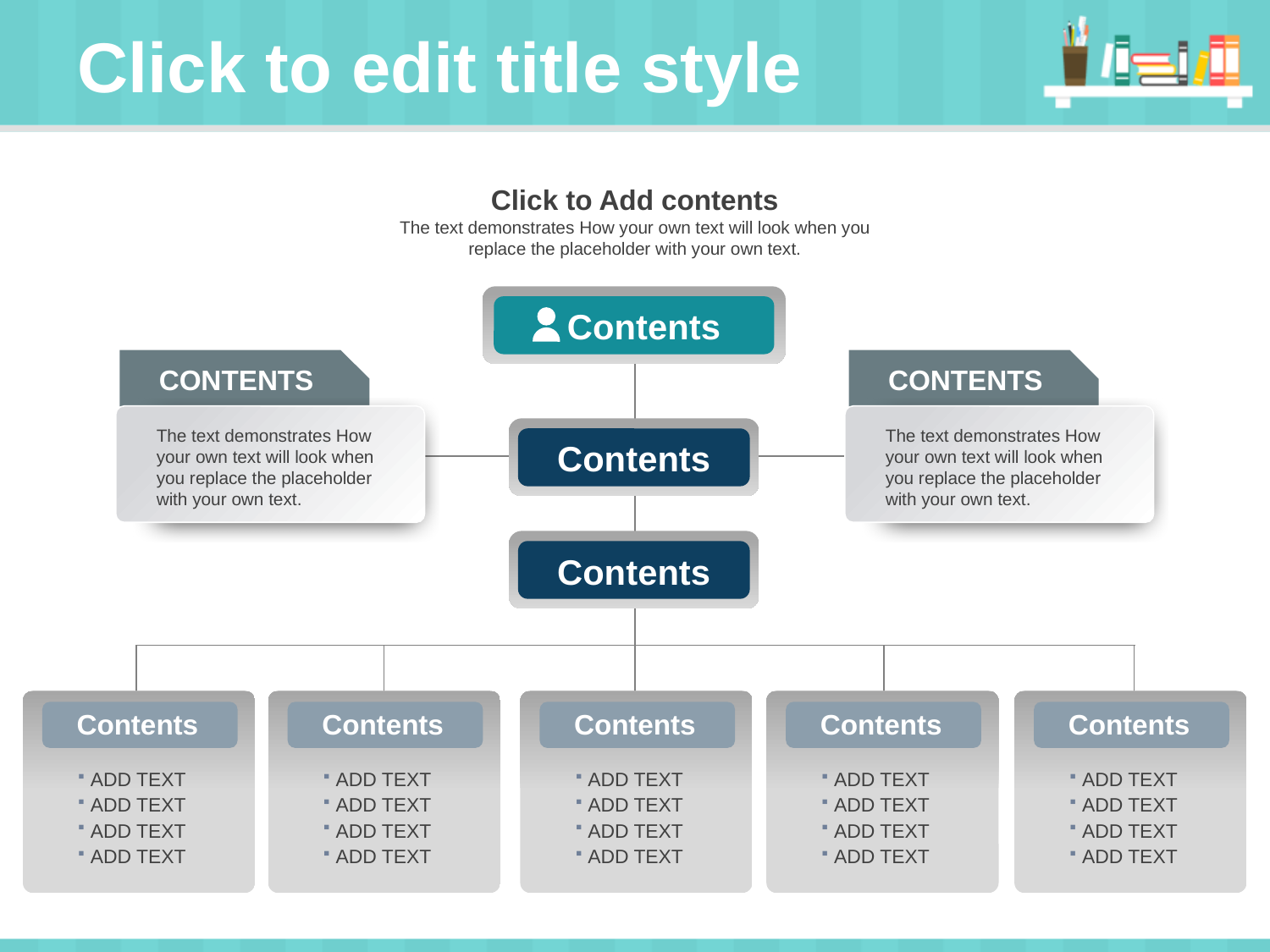

# Click to edit title style
Click to Add contents
The text demonstrates How your own text will look when you replace the placeholder with your own text.

Contents

CONTENTS
CONTENTS

The text demonstrates How your own text will look when you replace the placeholder with your own text.
The text demonstrates How your own text will look when you replace the placeholder with your own text.

Contents

Contents

Contents
Contents
Contents
Contents
Contents

 ADD TEXT
 ADD TEXT
 ADD TEXT
 ADD TEXT
 ADD TEXT
 ADD TEXT
 ADD TEXT
 ADD TEXT
 ADD TEXT
 ADD TEXT
 ADD TEXT
 ADD TEXT
 ADD TEXT
 ADD TEXT
 ADD TEXT
 ADD TEXT
 ADD TEXT
 ADD TEXT
 ADD TEXT
 ADD TEXT